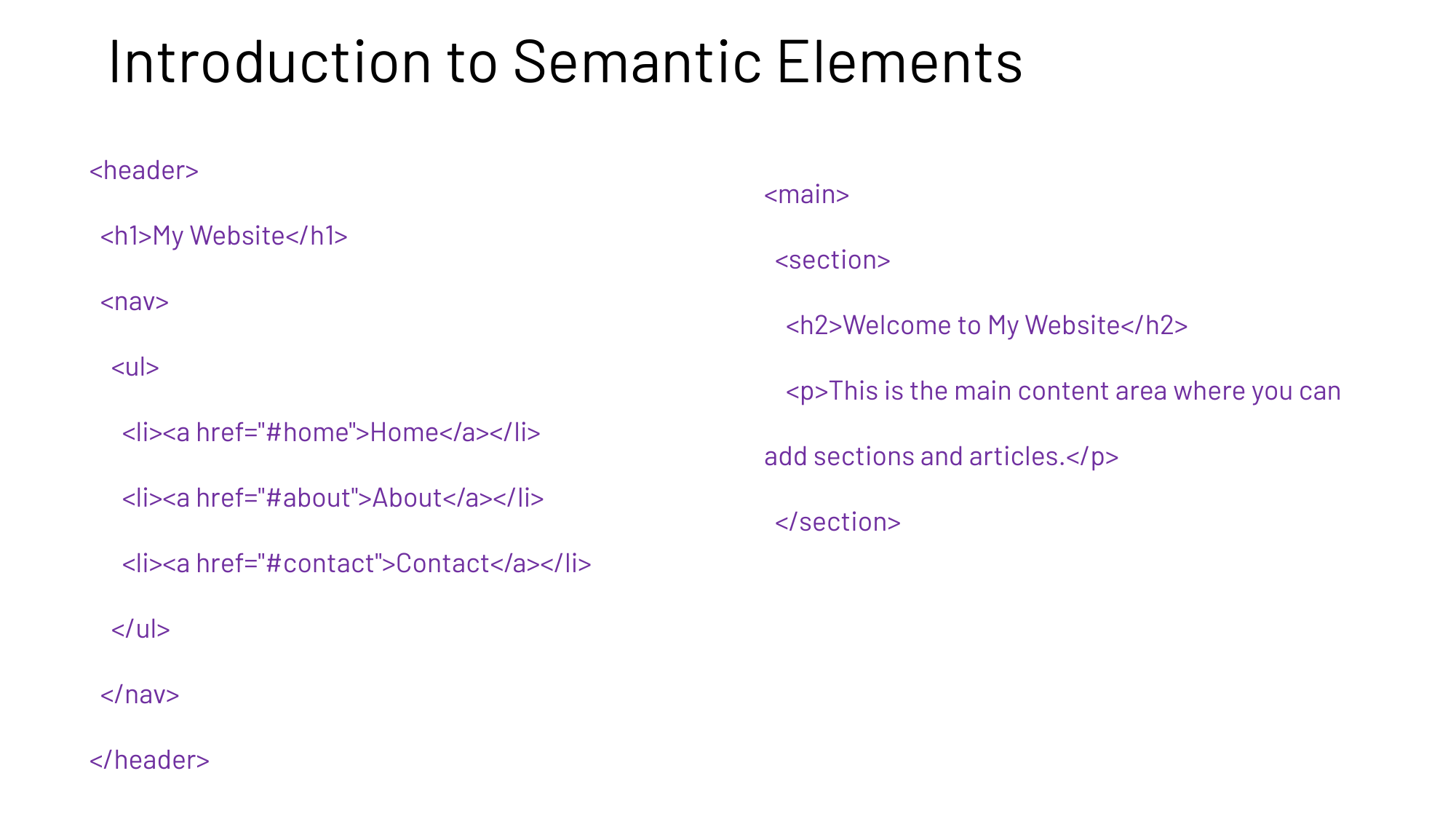

# Introduction to Semantic Elements
<header>
  <h1>My Website</h1>
  <nav>
    <ul>
      <li><a href="#home">Home</a></li>
      <li><a href="#about">About</a></li>
      <li><a href="#contact">Contact</a></li>
    </ul>
  </nav>
</header>
<main>
  <section>
    <h2>Welcome to My Website</h2>
    <p>This is the main content area where you can add sections and articles.</p>
  </section>